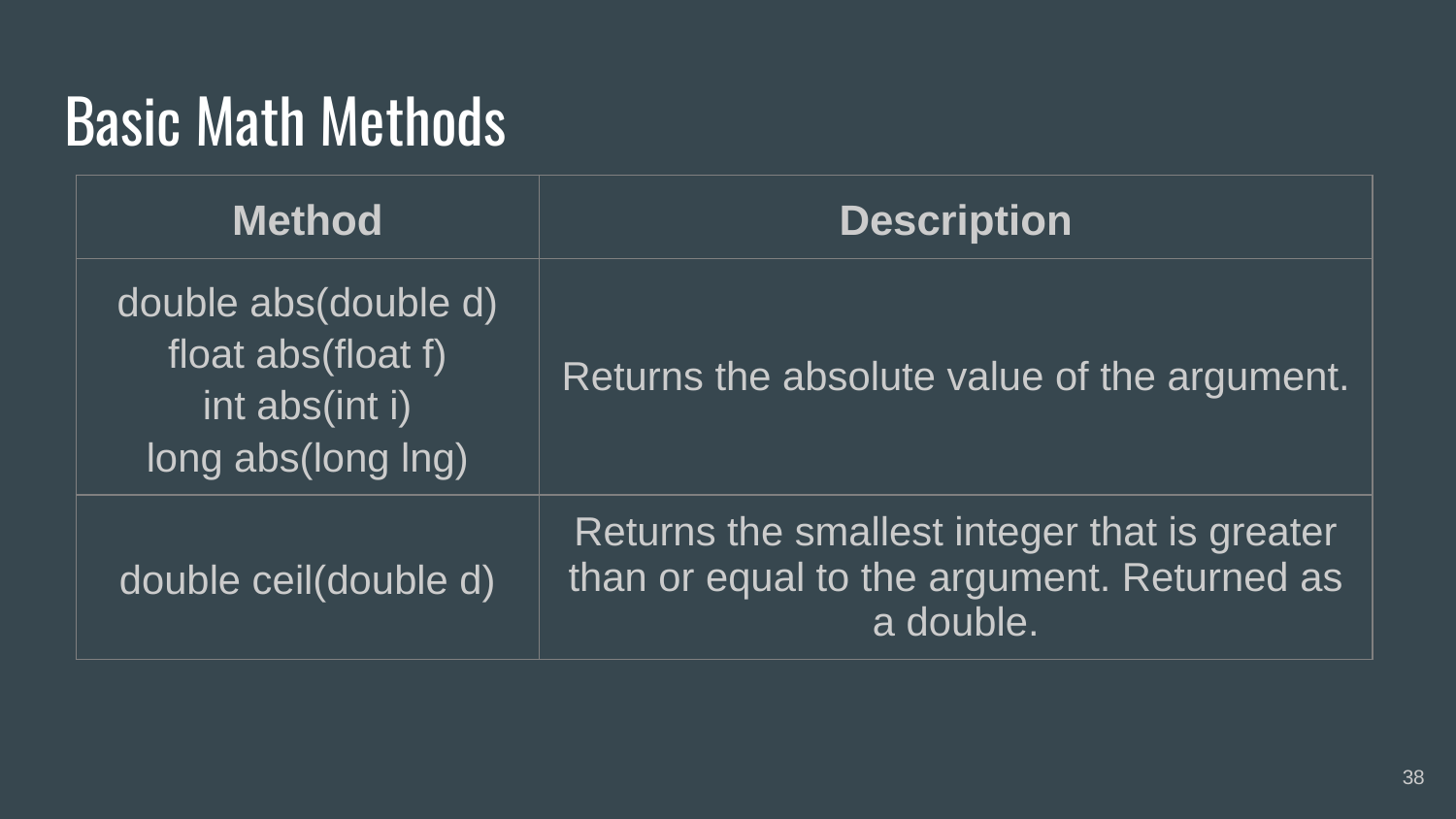

# Basic Math Methods
| Method | Description |
| --- | --- |
| double abs(double d) float abs(float f) int abs(int i) long abs(long lng) | Returns the absolute value of the argument. |
| double ceil(double d) | Returns the smallest integer that is greater than or equal to the argument. Returned as a double. |
38